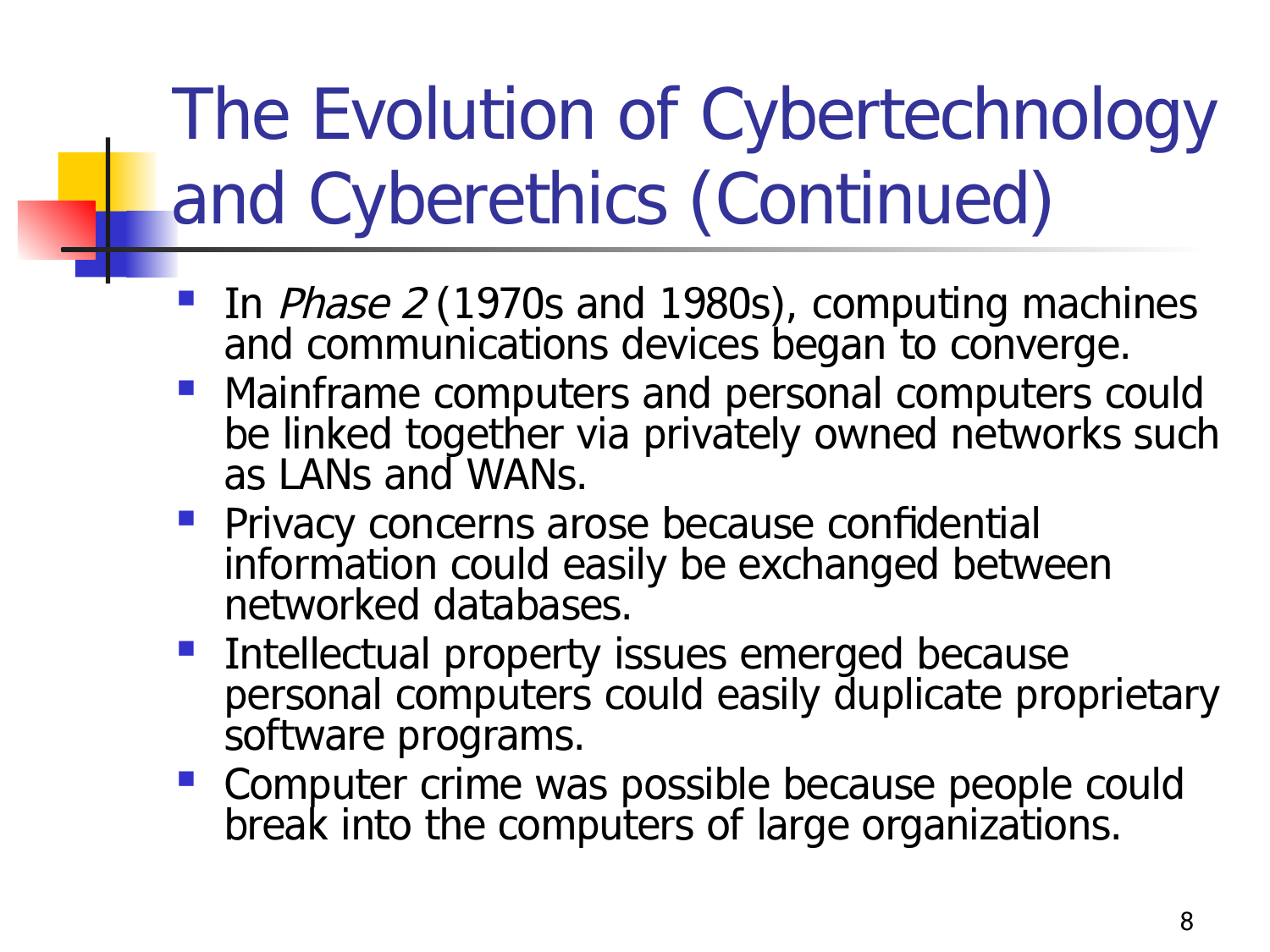

# The Evolution of Cybertechnology and Cyberethics (Continued)
In Phase 2 (1970s and 1980s), computing machines and communications devices began to converge.
Mainframe computers and personal computers could be linked together via privately owned networks such as LANs and WANs.
Privacy concerns arose because confidential information could easily be exchanged between networked databases.
Intellectual property issues emerged because personal computers could easily duplicate proprietary software programs.
Computer crime was possible because people could break into the computers of large organizations.
8